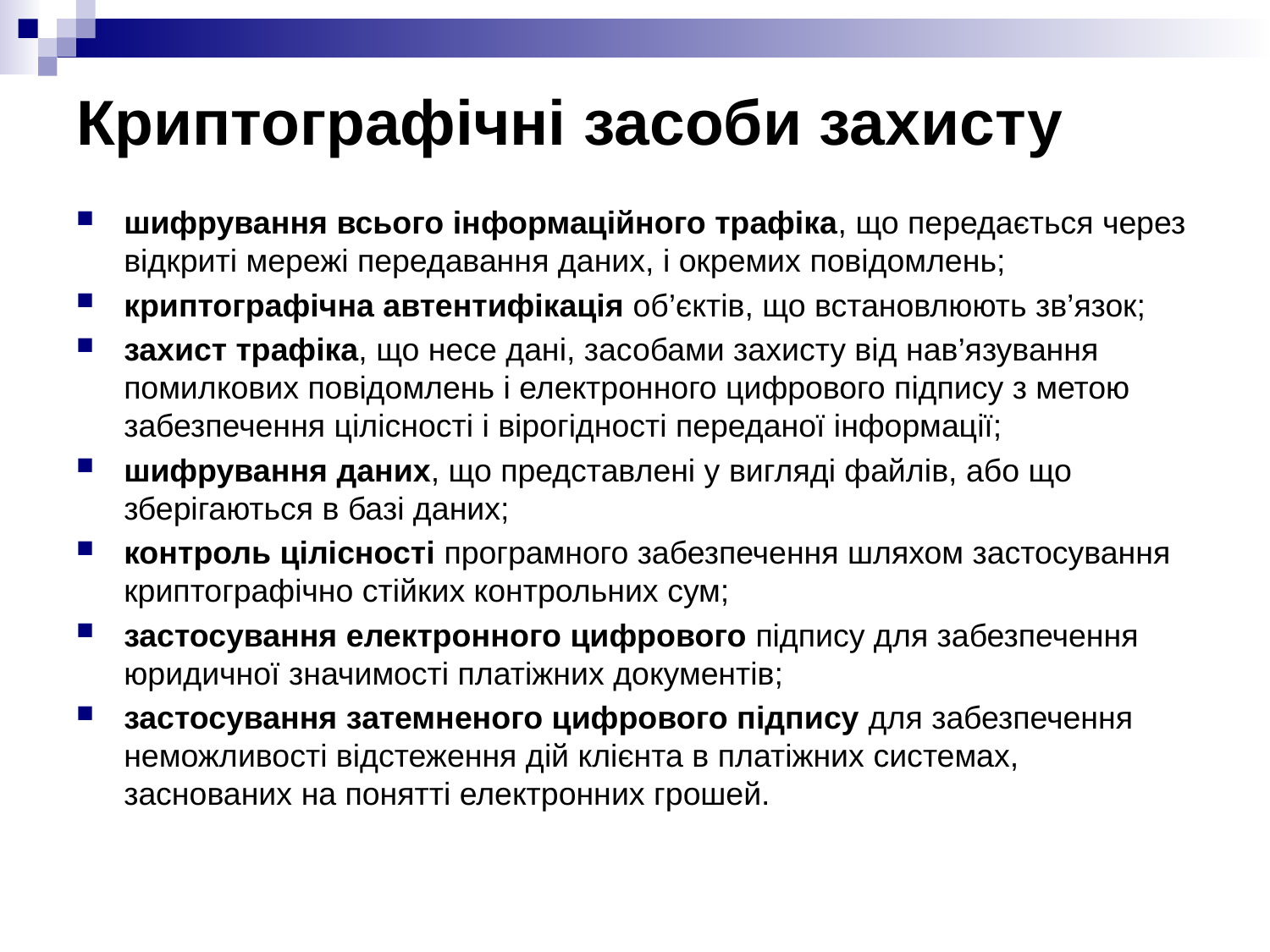

# Криптографічні засоби захисту
шифрування всього інформаційного трафіка, що передається через відкриті мережі передавання даних, і окремих повідомлень;
криптографічна автентифікація об’єктів, що встановлюють зв’язок;
захист трафіка, що несе дані, засобами захисту від нав’язування помилкових повідомлень і електронного цифрового підпису з метою забезпечення цілісності і вірогідності переданої інформації;
шифрування даних, що представлені у вигляді файлів, або що зберігаються в базі даних;
контроль цілісності програмного забезпечення шляхом застосування криптографічно стійких контрольних сум;
застосування електронного цифрового підпису для забезпечення юридичної значимості платіжних документів;
застосування затемненого цифрового підпису для забезпечення неможливості відстеження дій клієнта в платіжних системах, заснованих на понятті електронних грошей.